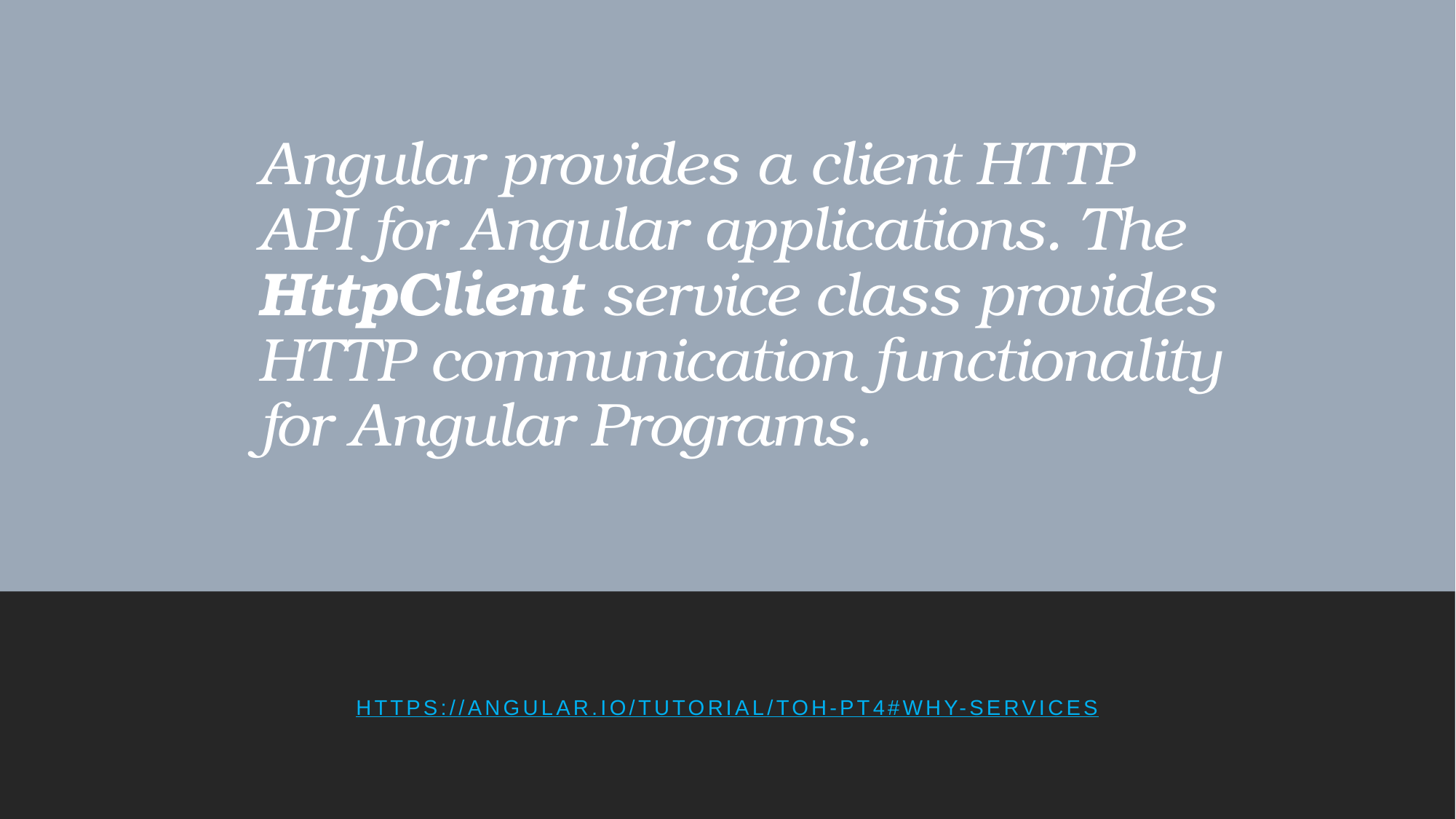

# Angular provides a client HTTP API for Angular applications. The HttpClient service class provides HTTP communication functionality for Angular Programs.
https://angular.io/tutorial/toh-pt4#why-services